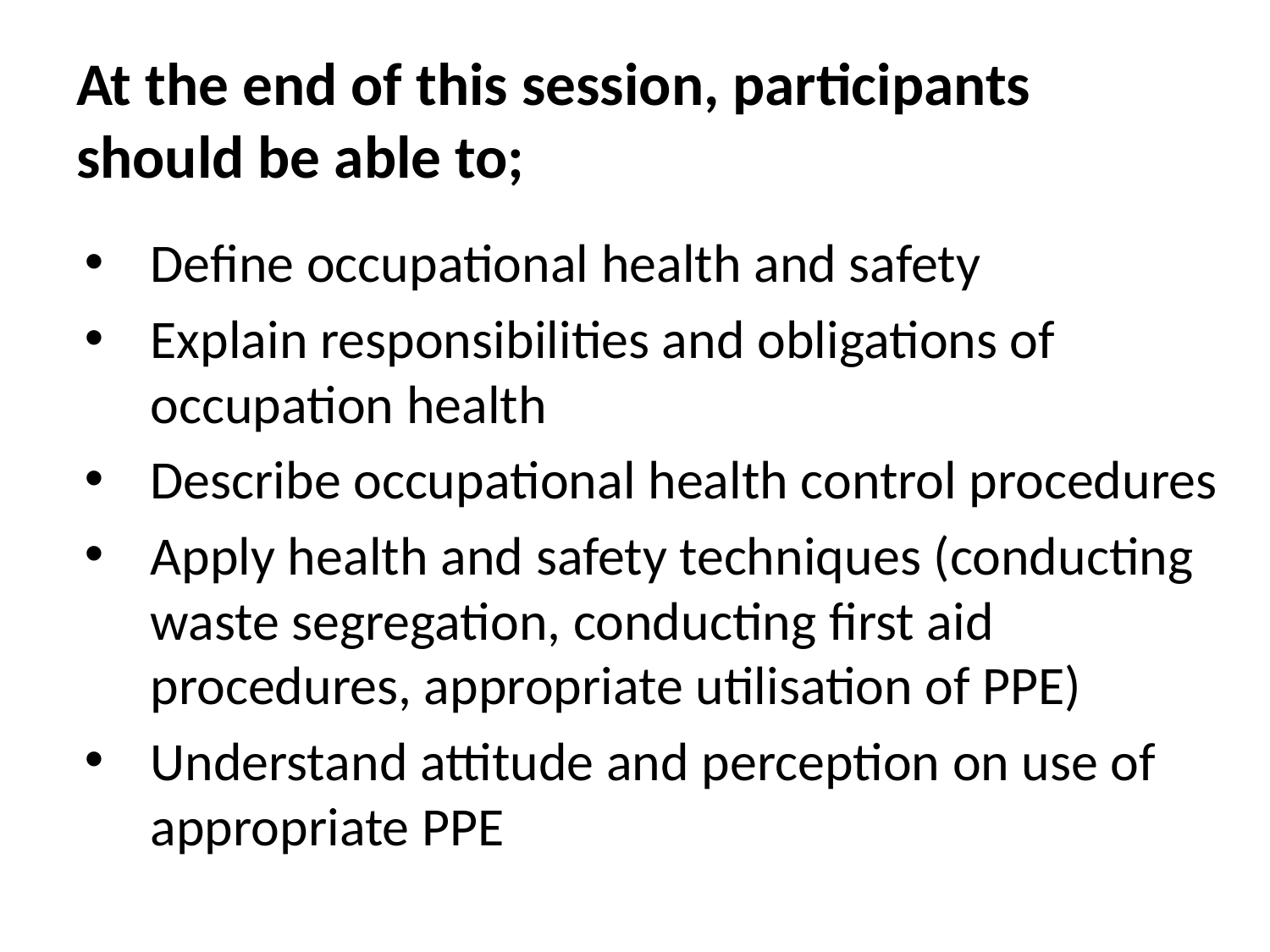

# At the end of this session, participants should be able to;
Define occupational health and safety
Explain responsibilities and obligations of occupation health
Describe occupational health control procedures
Apply health and safety techniques (conducting waste segregation, conducting first aid procedures, appropriate utilisation of PPE)
Understand attitude and perception on use of appropriate PPE